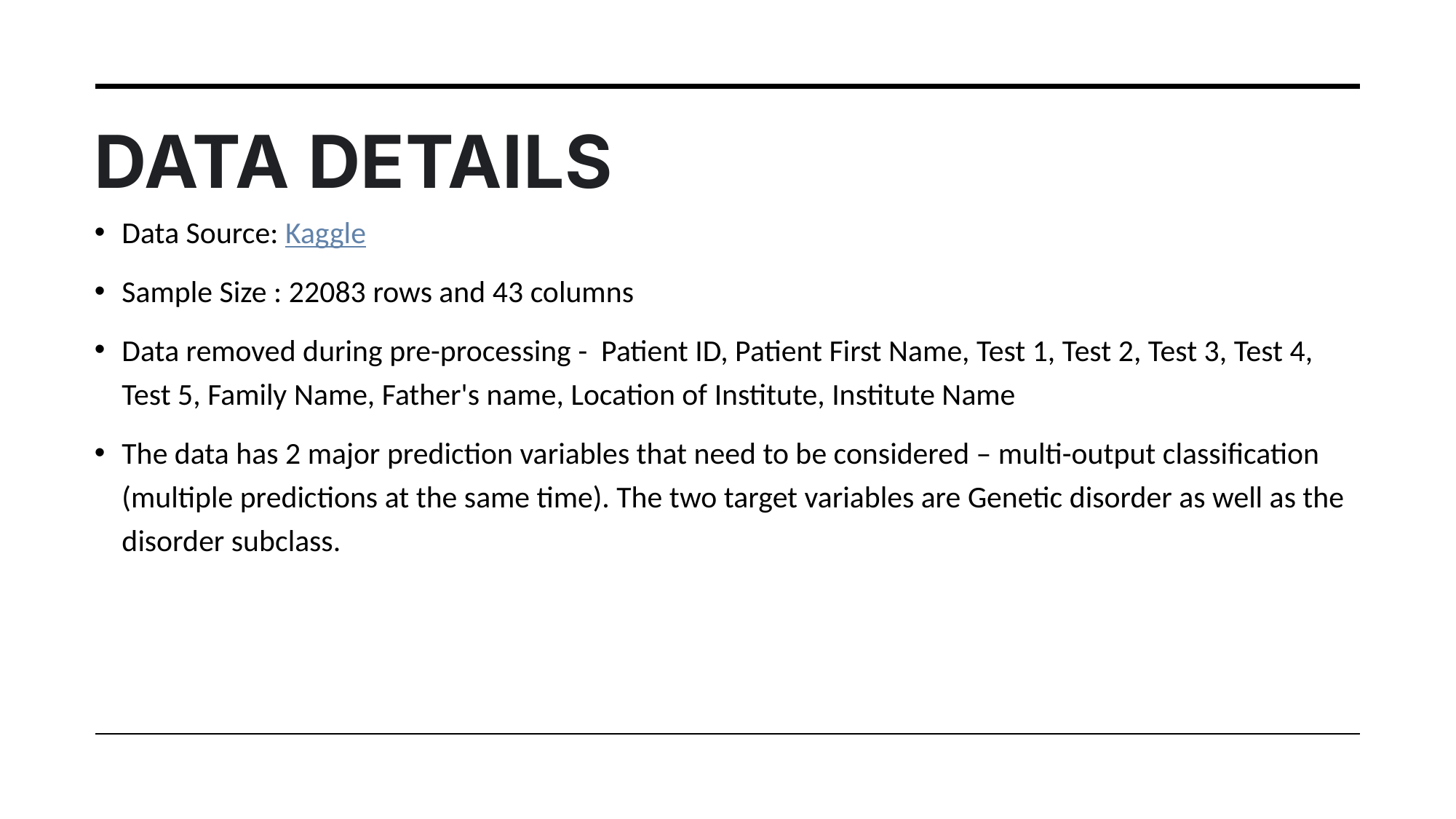

# Data Details
Data Source: Kaggle
Sample Size : 22083 rows and 43 columns
Data removed during pre-processing -  Patient ID, Patient First Name, Test 1, Test 2, Test 3, Test 4, Test 5, Family Name, Father's name, Location of Institute, Institute Name
The data has 2 major prediction variables that need to be considered – multi-output classification (multiple predictions at the same time). The two target variables are Genetic disorder as well as the disorder subclass.